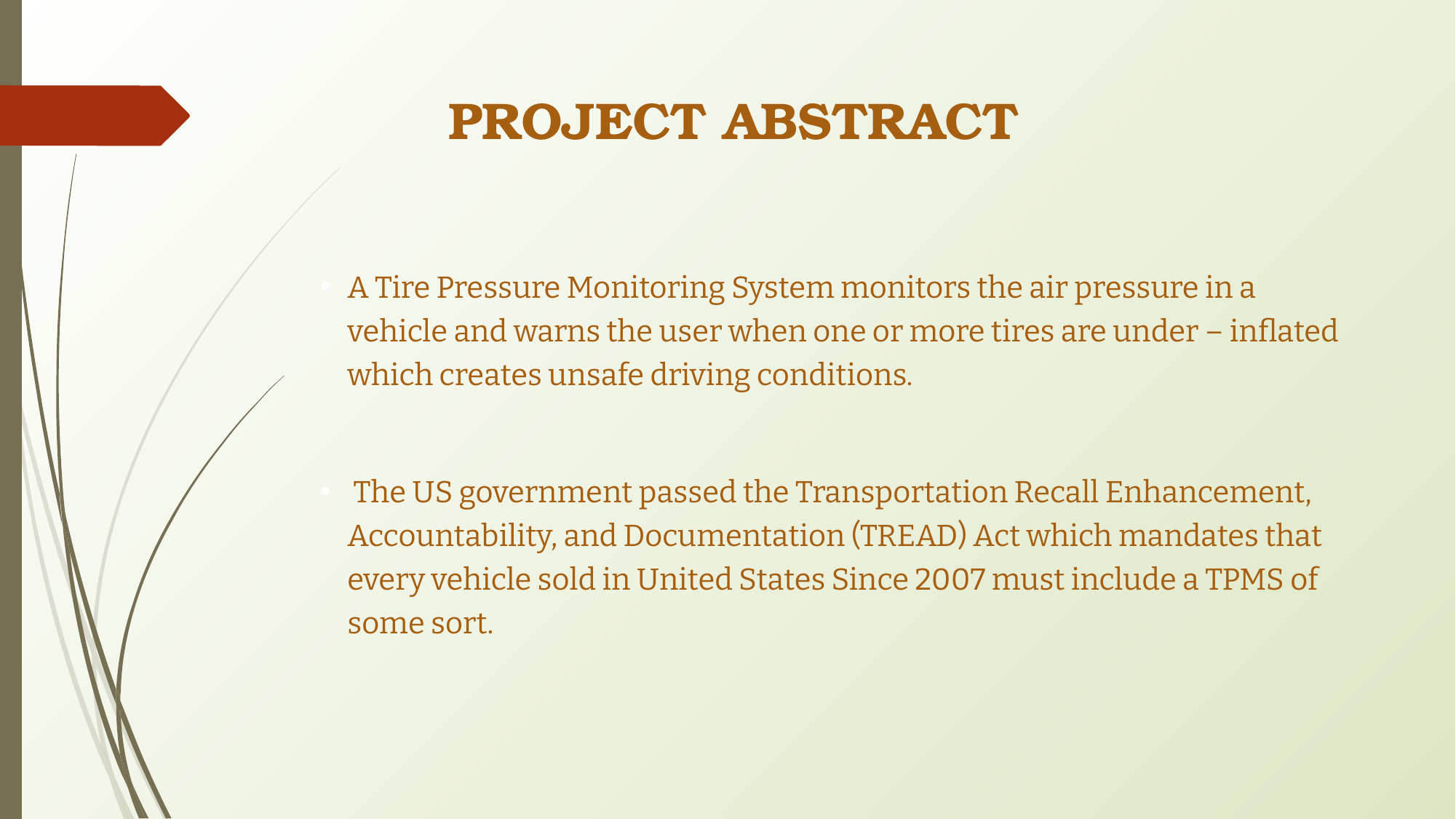

# PROJECT ABSTRACT
A Tire Pressure Monitoring System monitors the air pressure in a vehicle and warns the user when one or more tires are under – inflated which creates unsafe driving conditions.

 The US government passed the Transportation Recall Enhancement, Accountability, and Documentation (TREAD) Act which mandates that every vehicle sold in United States Since 2007 must include a TPMS of some sort.